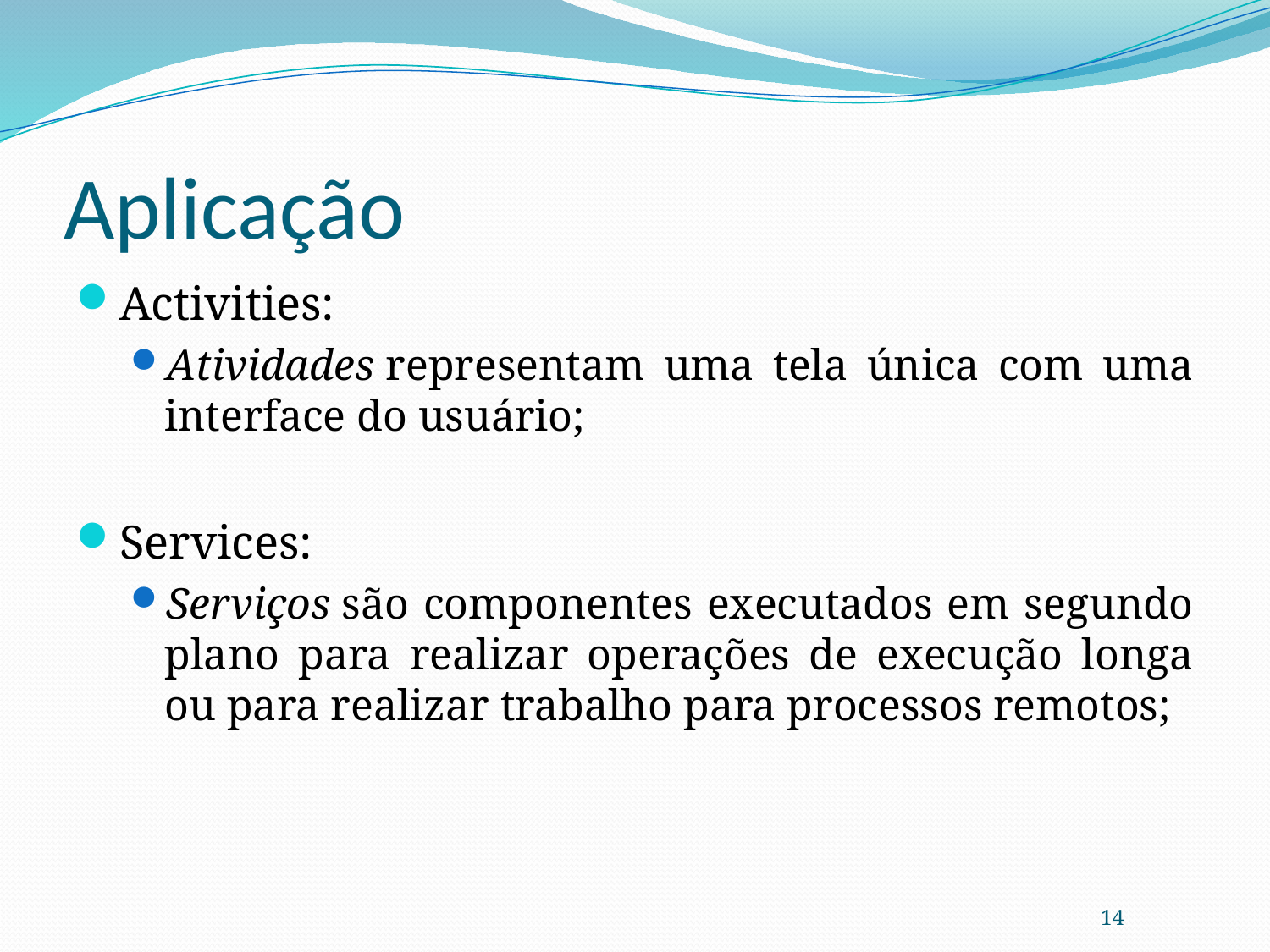

# Aplicação
Activities:
Atividades representam uma tela única com uma interface do usuário;

Services:
Serviços são componentes executados em segundo plano para realizar operações de execução longa ou para realizar trabalho para processos remotos;
14